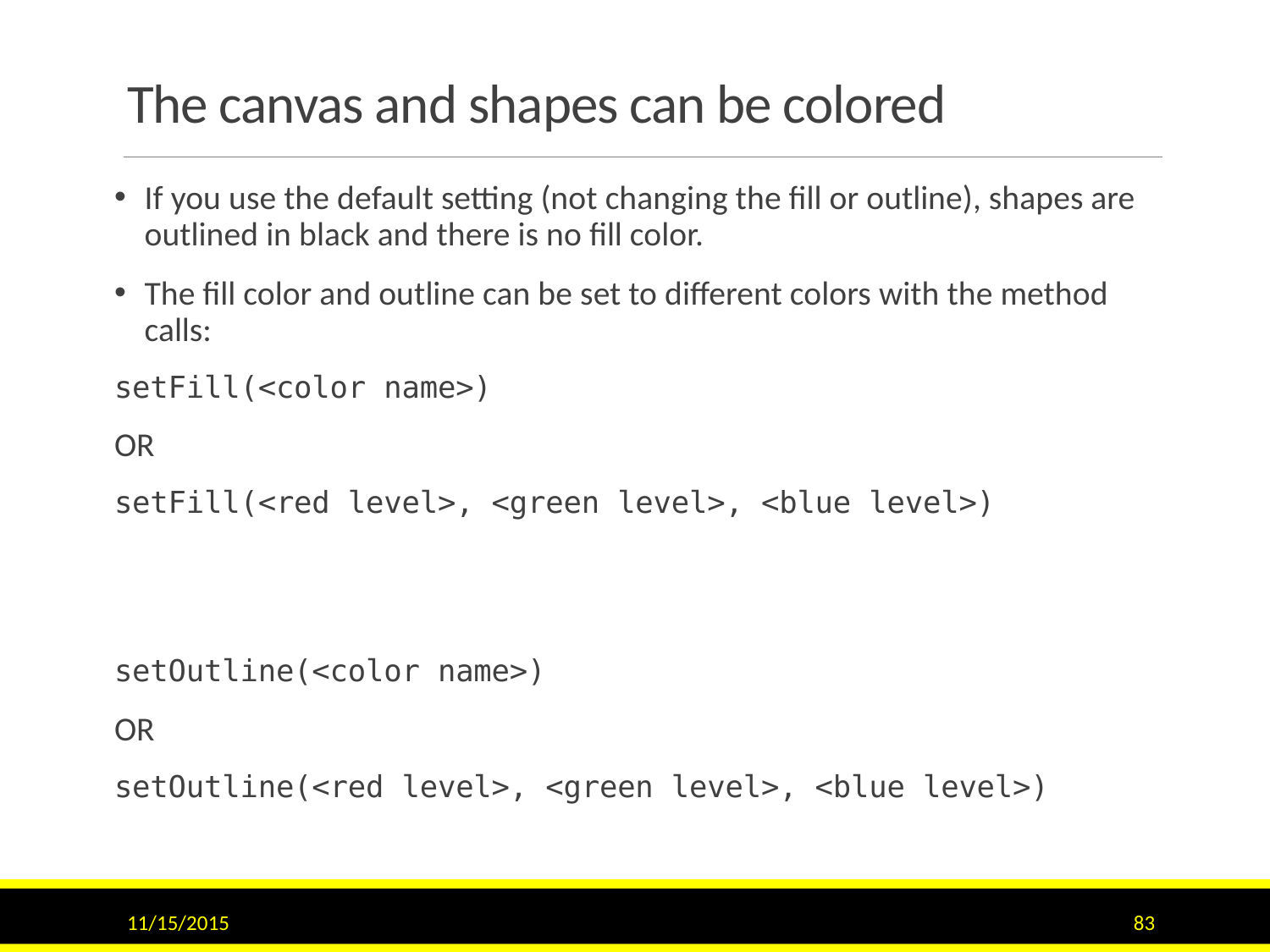

# The canvas and shapes can be colored
If you use the default setting (not changing the fill or outline), shapes are outlined in black and there is no fill color.
The fill color and outline can be set to different colors with the method calls:
setFill(<color name>)
OR
setFill(<red level>, <green level>, <blue level>)

setOutline(<color name>)
OR
setOutline(<red level>, <green level>, <blue level>)

11/15/2015
83